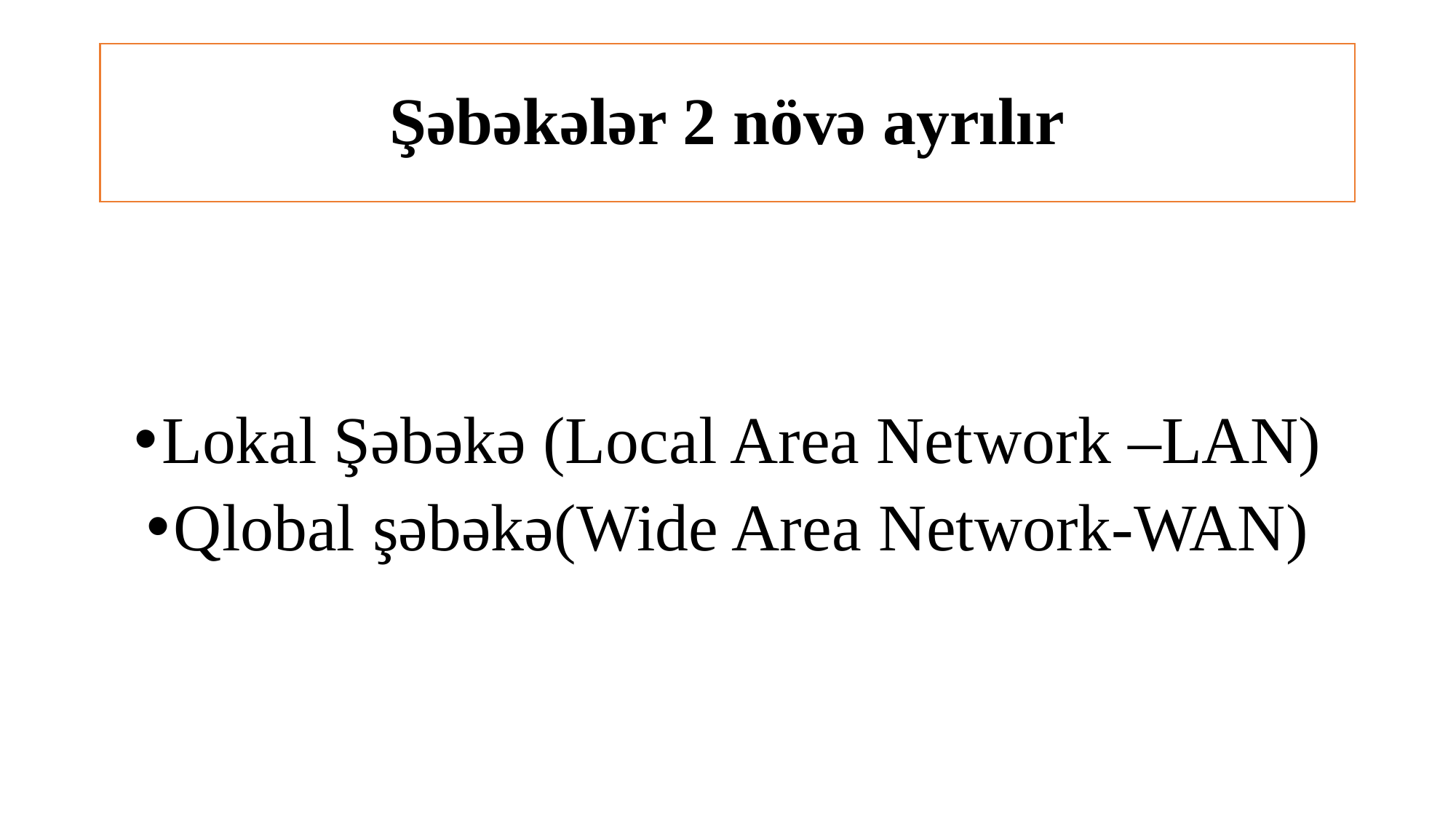

# Şəbəkələr 2 növə ayrılır

Lokal Şəbəkə (Local Area Network –LAN)
Qlobal şəbəkə(Wide Area Network-WAN)